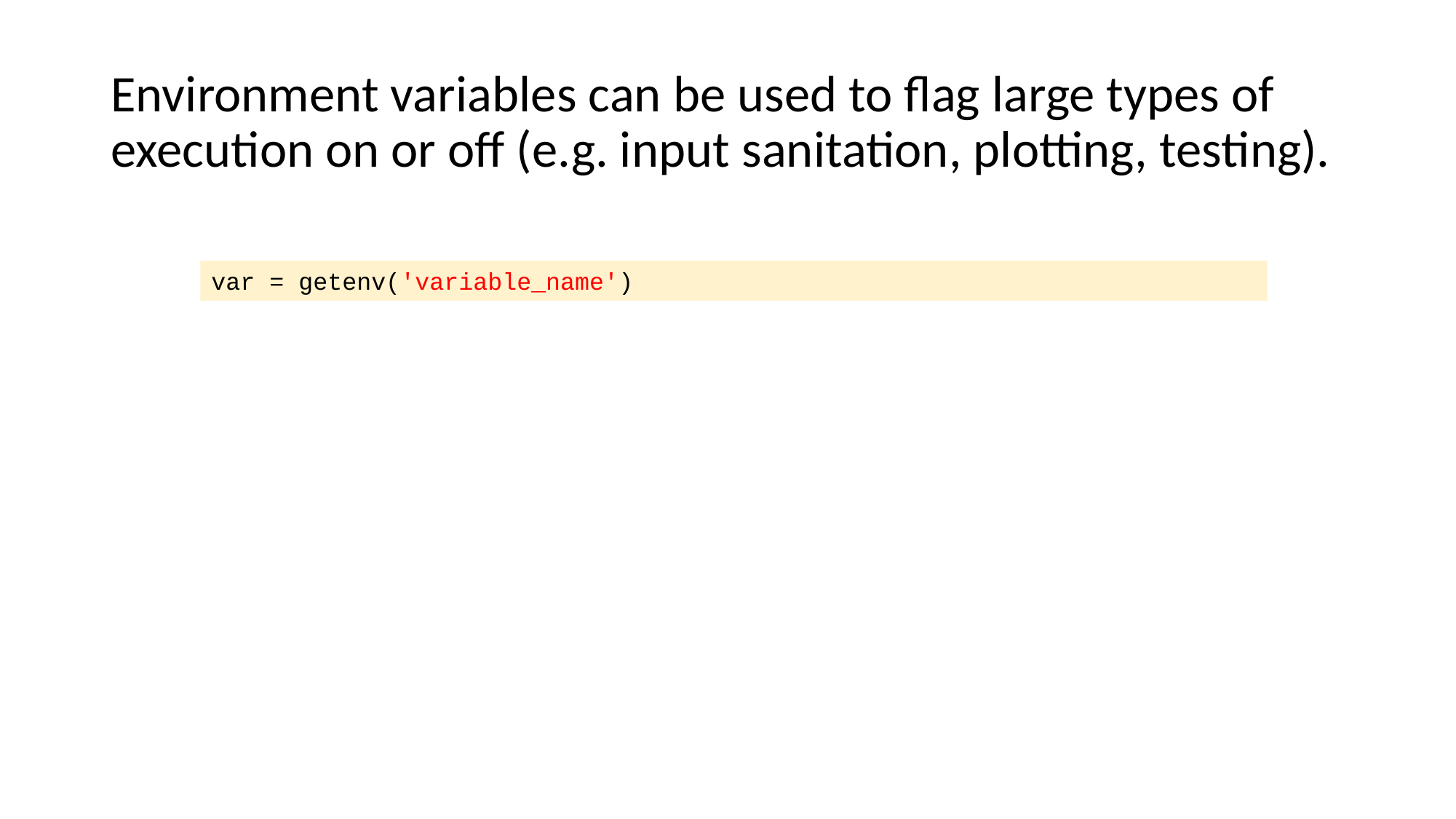

# Environment variables can be used to flag large types of execution on or off (e.g. input sanitation, plotting, testing).
var = getenv('variable_name')